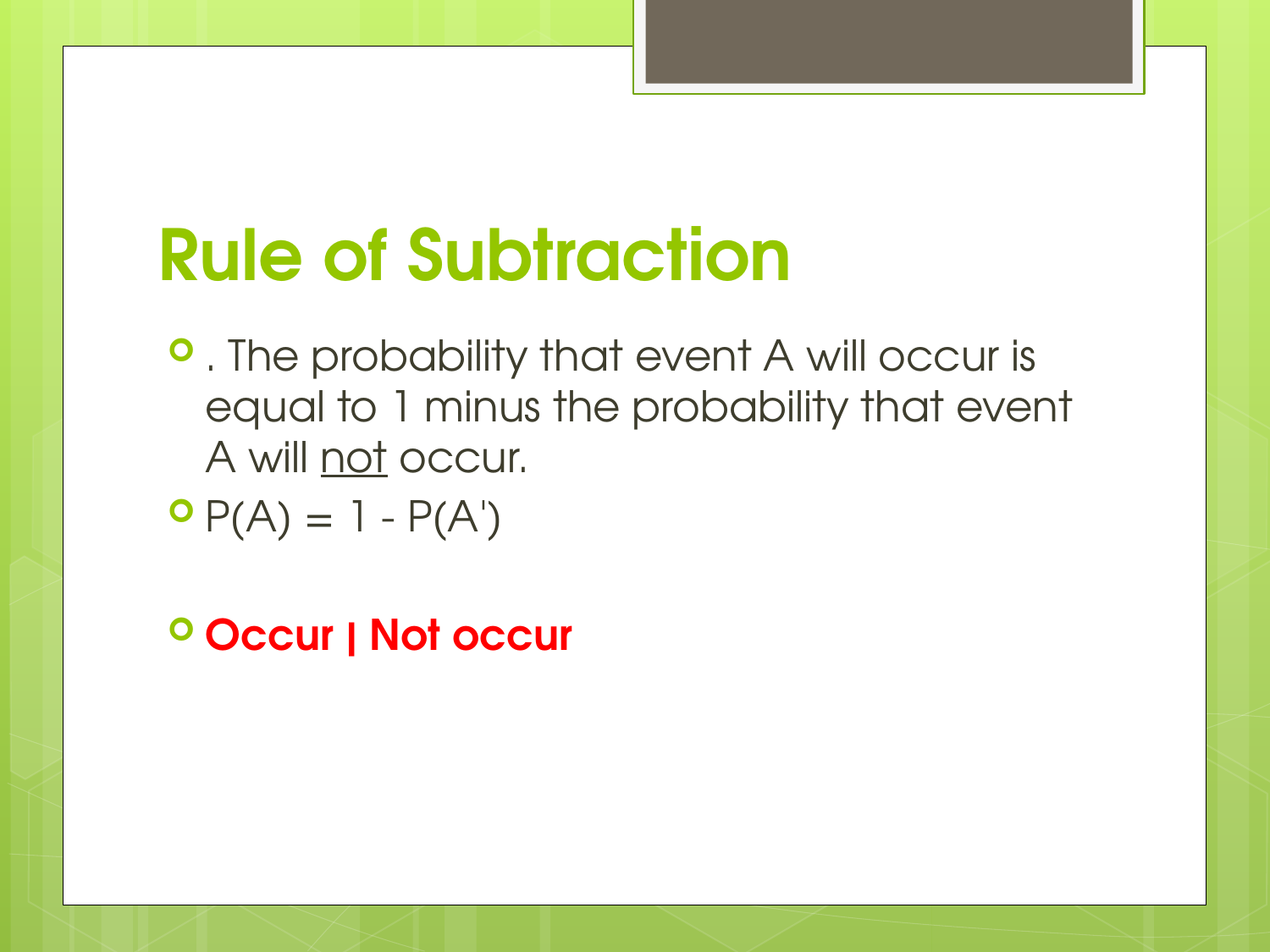

# Rule of Subtraction
. The probability that event A will occur is equal to 1 minus the probability that event A will not occur.
P(A) = 1 - P(A')

Occur | Not occur